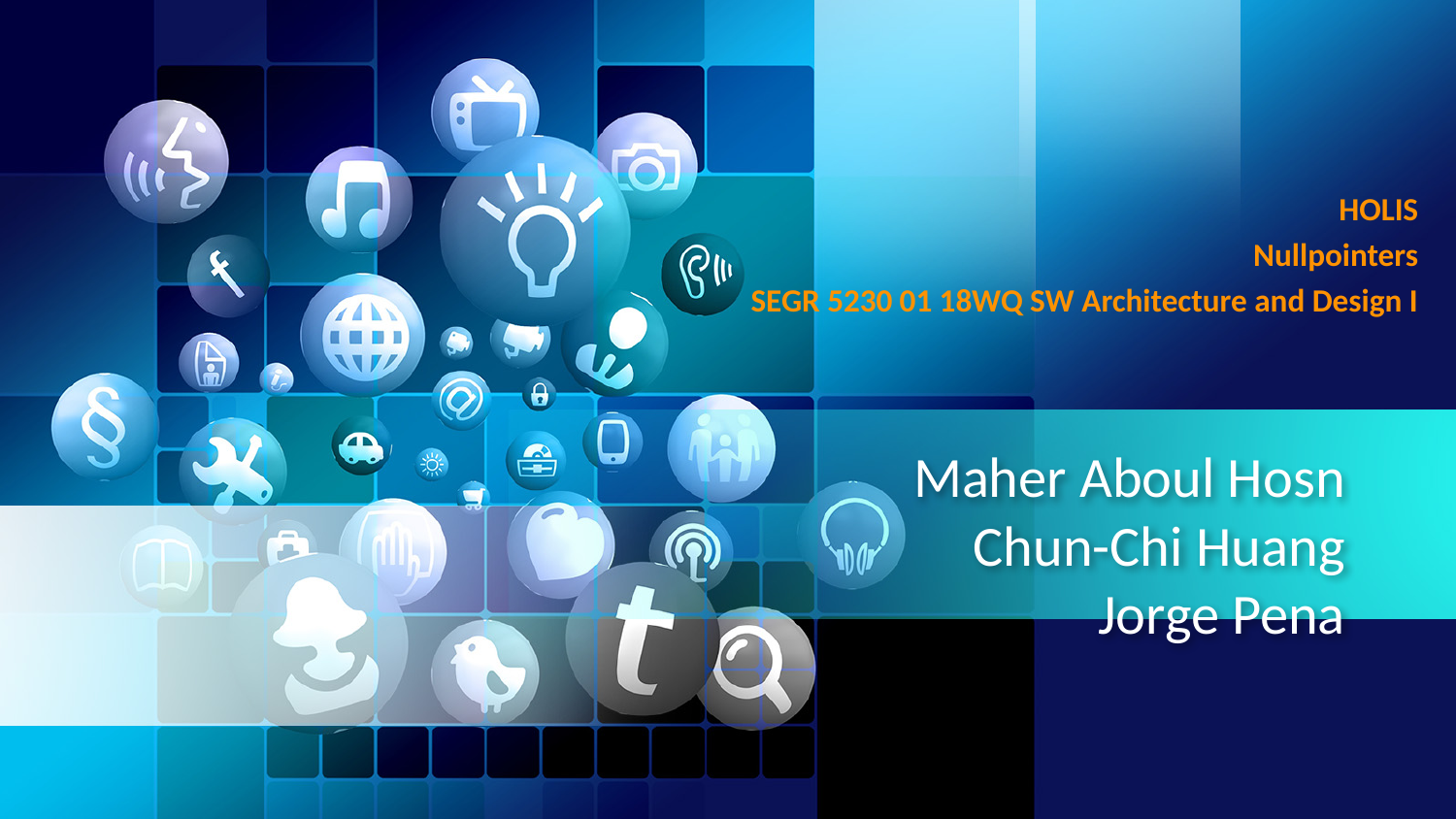

HOLIS
Nullpointers
SEGR 5230 01 18WQ SW Architecture and Design I

# Maher Aboul Hosn Chun-Chi Huang Jorge Pena